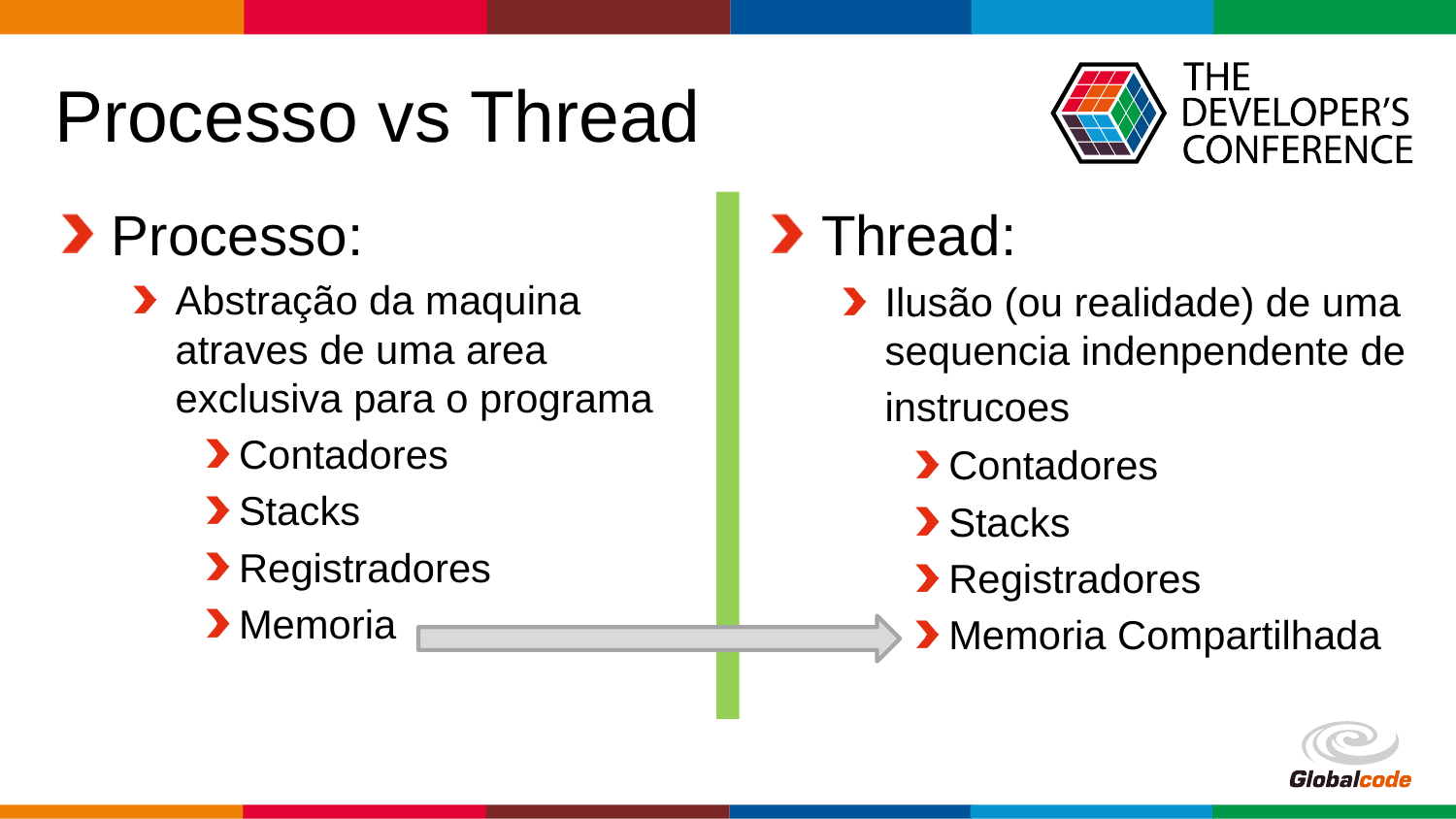

# Processo vs Thread
Processo:
Abstração da maquina atraves de uma area exclusiva para o programa
Contadores
Stacks
Registradores
Memoria
Thread:
Ilusão (ou realidade) de uma sequencia indenpendente de instrucoes
Contadores
Stacks
Registradores
Memoria Compartilhada